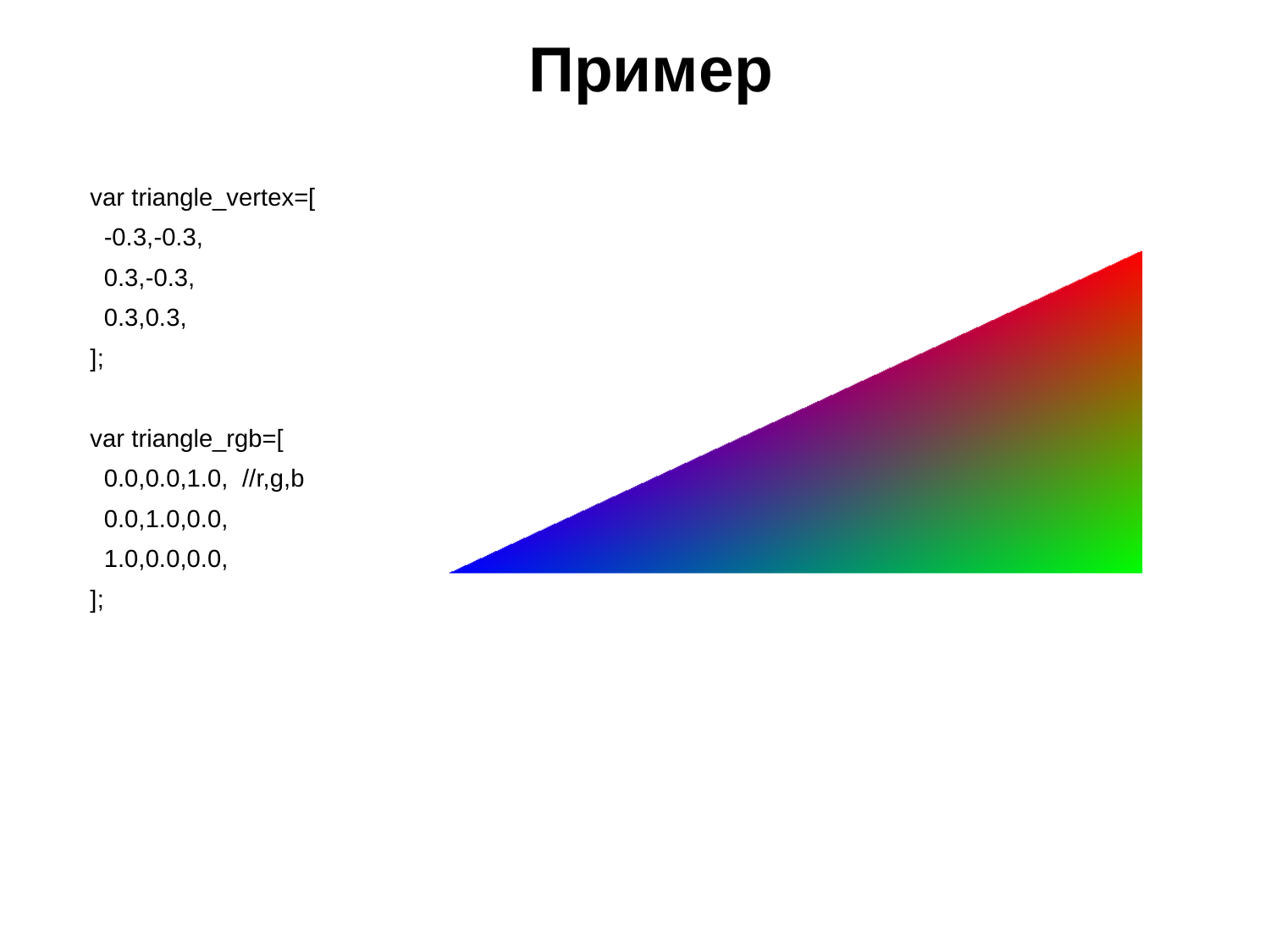

# Пример
  var triangle_vertex=[
    -0.3,-0.3,
    0.3,-0.3,
    0.3,0.3,
  ];

  var triangle_rgb=[
    0.0,0.0,1.0,  //r,g,b
    0.0,1.0,0.0,
    1.0,0.0,0.0,
  ];